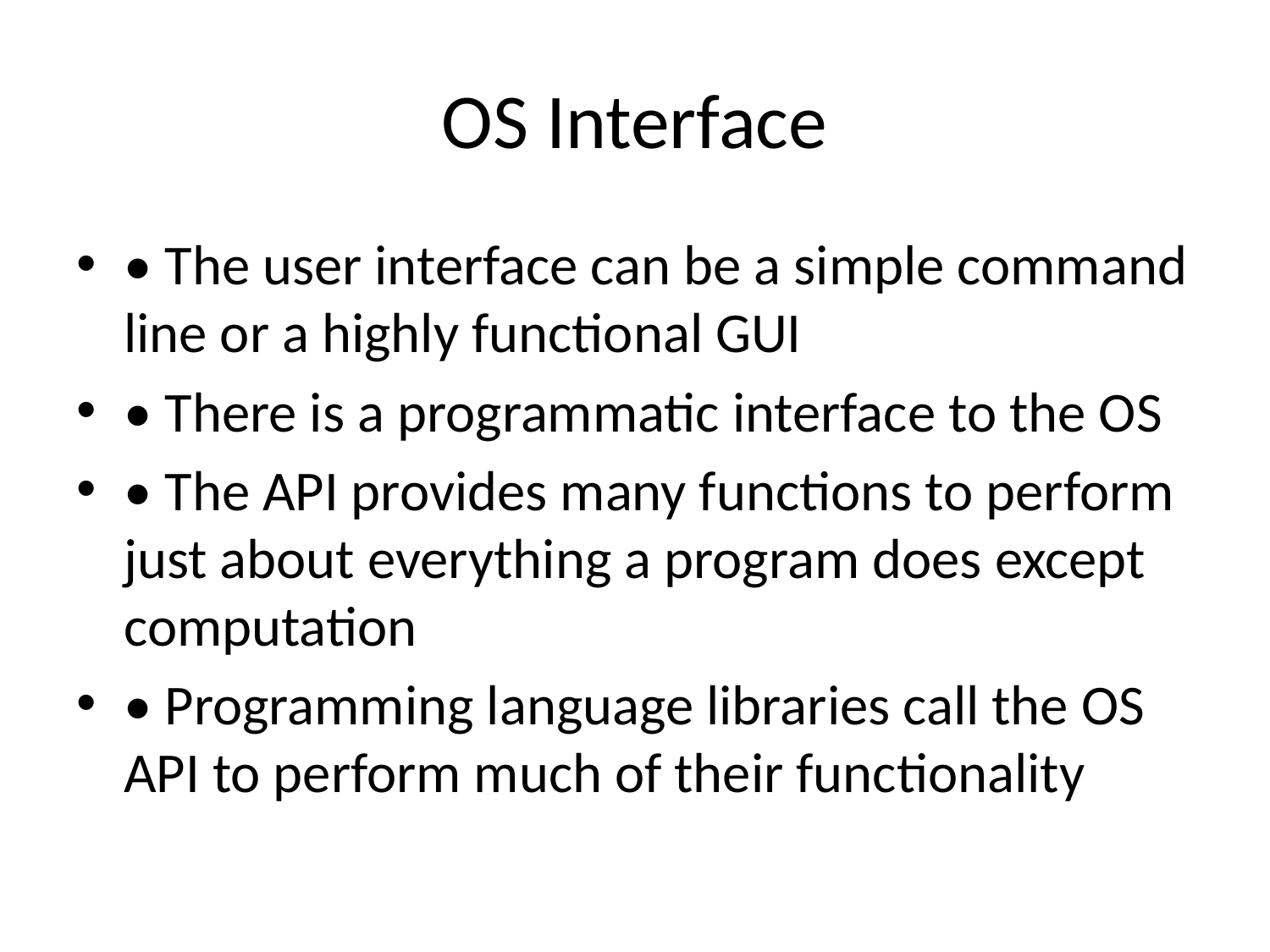

# OS Interface
• The user interface can be a simple command line or a highly functional GUI
• There is a programmatic interface to the OS
• The API provides many functions to perform just about everything a program does except computation
• Programming language libraries call the OS API to perform much of their functionality